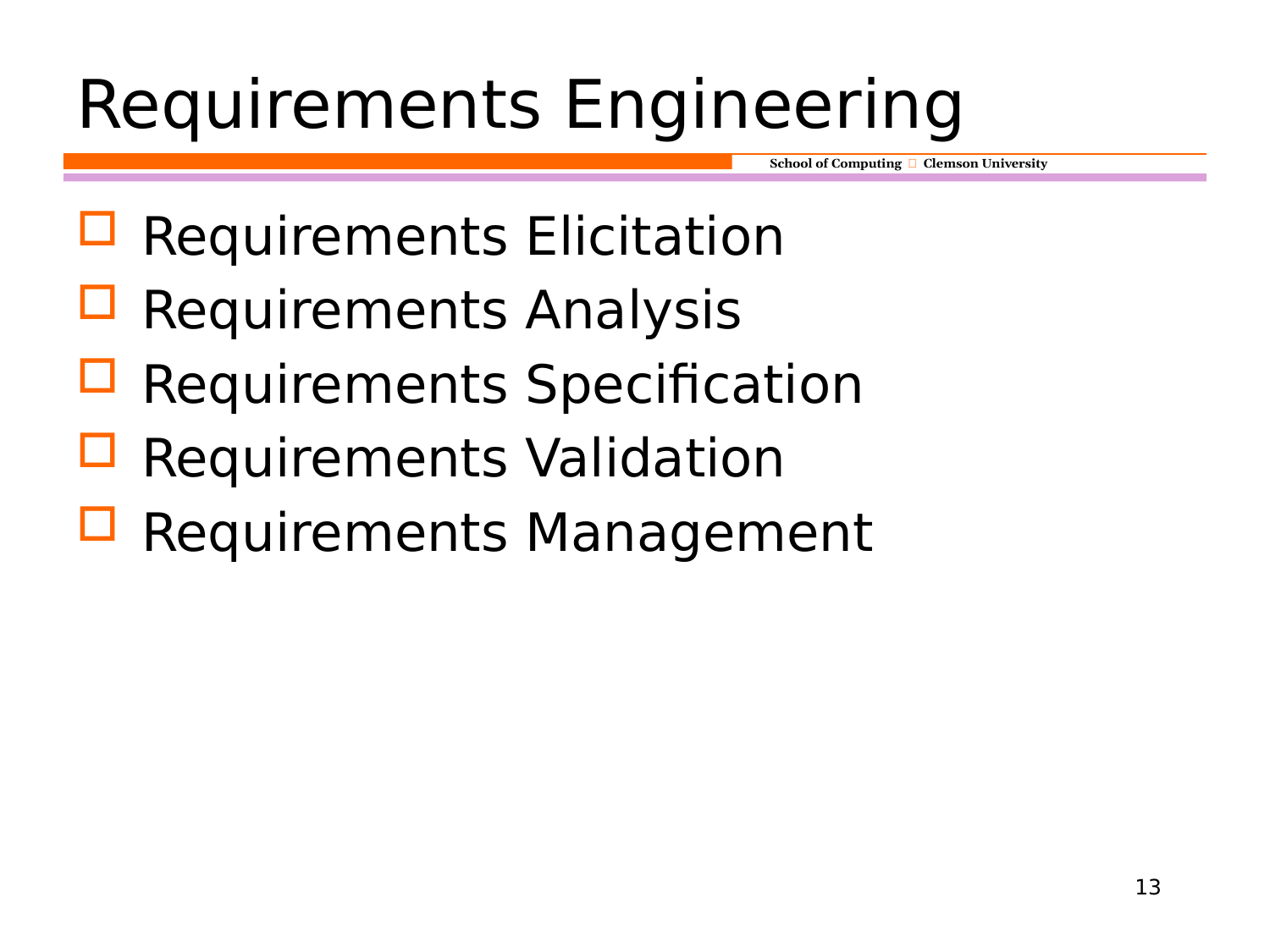

# Requirements Engineering
Requirements Elicitation
Requirements Analysis
Requirements Specification
Requirements Validation
Requirements Management

13